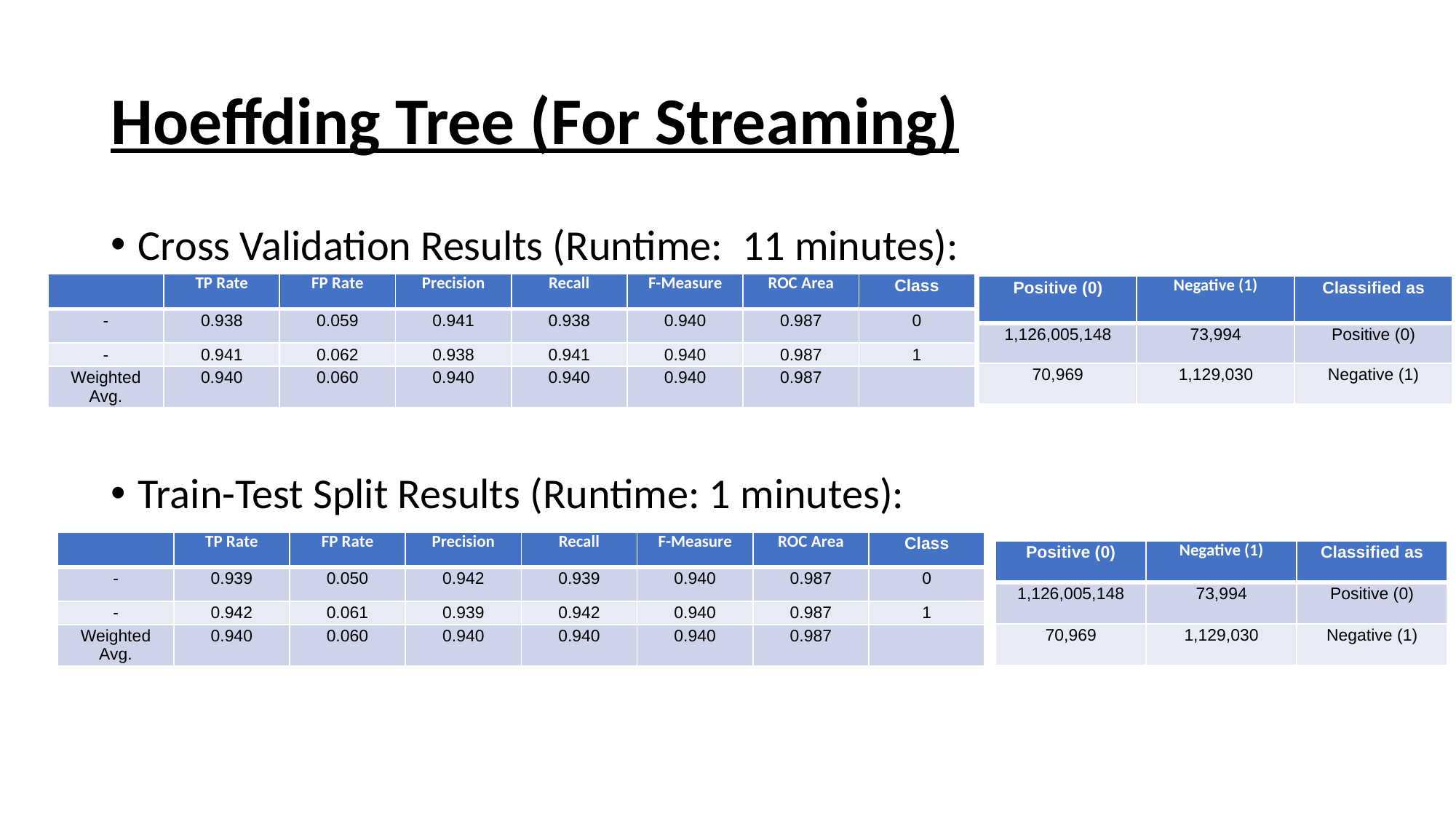

# Hoeffding Tree (For Streaming)
Cross Validation Results (Runtime:  11 minutes):

Train-Test Split Results (Runtime: 1 minutes):
|  | TP Rate | FP Rate | Precision | Recall | F-Measure | ROC Area | Class |
| --- | --- | --- | --- | --- | --- | --- | --- |
| - | 0.938 | 0.059 | 0.941 | 0.938 | 0.940 | 0.987 | 0 |
| - | 0.941 | 0.062 | 0.938 | 0.941 | 0.940 | 0.987 | 1 |
| Weighted Avg. | 0.940 | 0.060 | 0.940 | 0.940 | 0.940 | 0.987 |  |
| Positive (0) | Negative (1) | Classified as |
| --- | --- | --- |
| 1,126,005,148 | 73,994 | Positive (0) |
| 70,969 | 1,129,030 | Negative (1) |

|  | TP Rate | FP Rate | Precision | Recall | F-Measure | ROC Area | Class |
| --- | --- | --- | --- | --- | --- | --- | --- |
| - | 0.939 | 0.050 | 0.942 | 0.939 | 0.940 | 0.987 | 0 |
| - | 0.942 | 0.061 | 0.939 | 0.942 | 0.940 | 0.987 | 1 |
| Weighted Avg. | 0.940 | 0.060 | 0.940 | 0.940 | 0.940 | 0.987 |  |

| Positive (0) | Negative (1) | Classified as |
| --- | --- | --- |
| 1,126,005,148 | 73,994 | Positive (0) |
| 70,969 | 1,129,030 | Negative (1) |